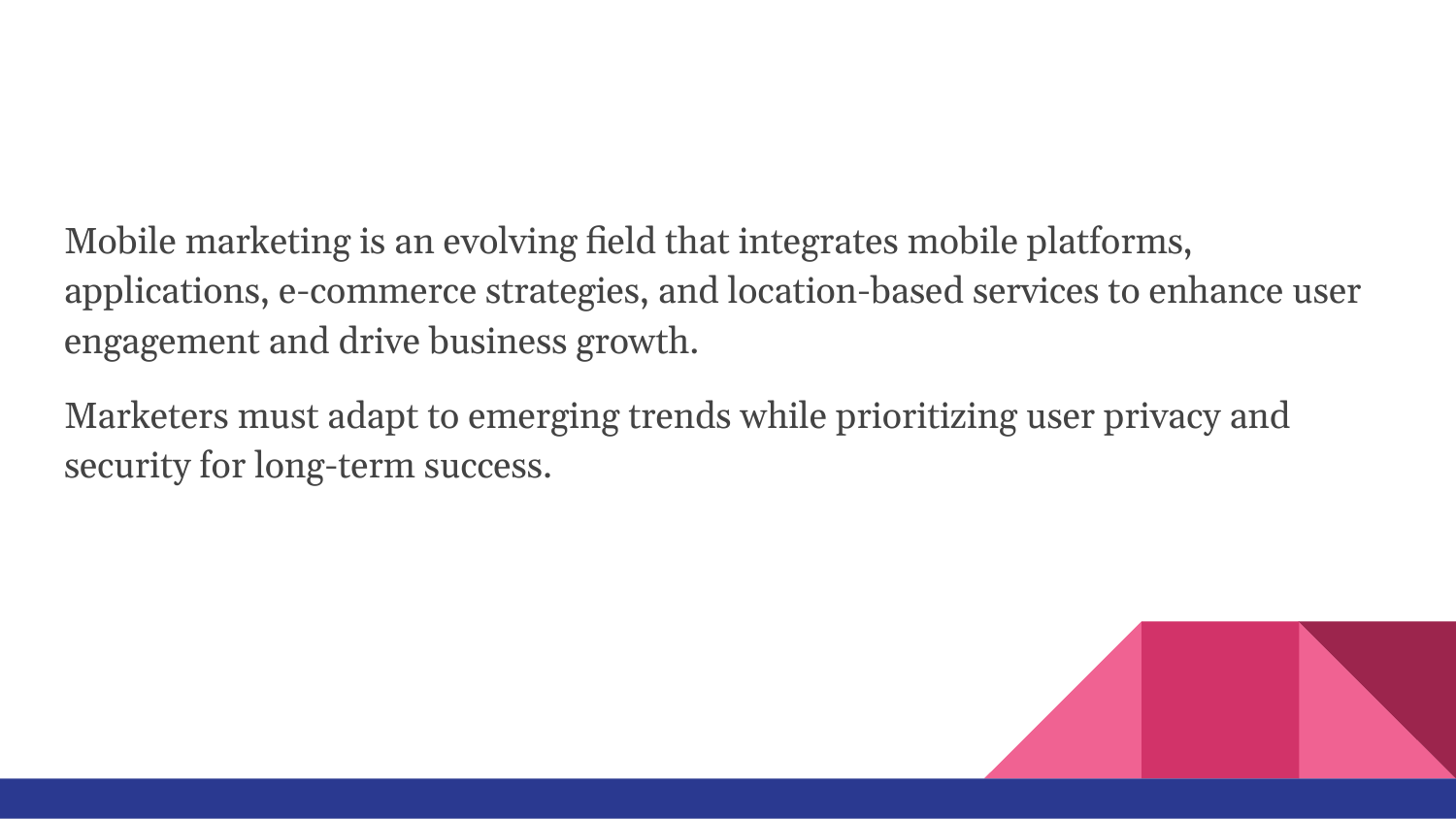

#
Mobile marketing is an evolving field that integrates mobile platforms, applications, e-commerce strategies, and location-based services to enhance user engagement and drive business growth.
Marketers must adapt to emerging trends while prioritizing user privacy and security for long-term success.